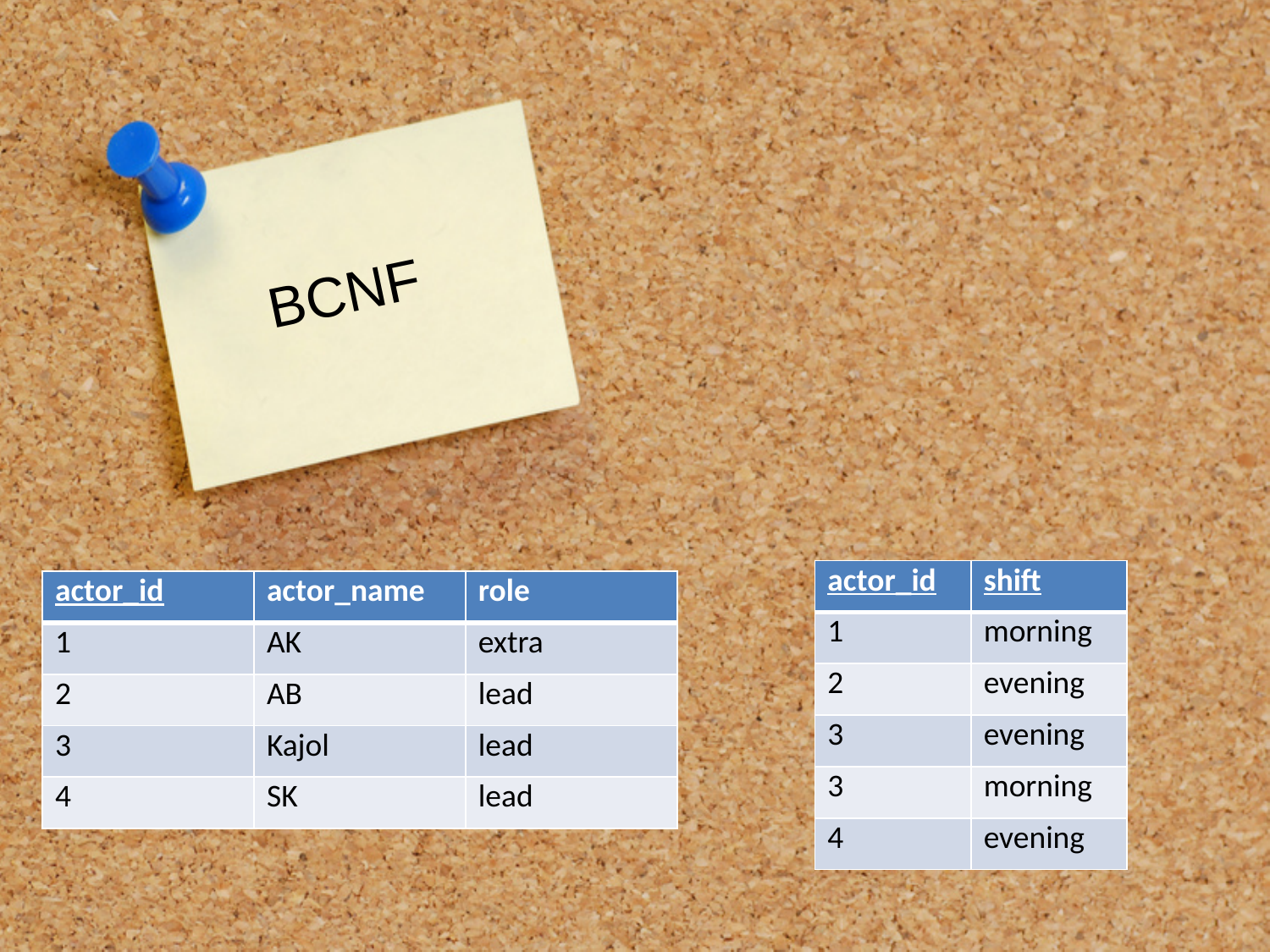

# BCNF
| actor\_id | shift |
| --- | --- |
| 1 | morning |
| 2 | evening |
| 3 | evening |
| 3 | morning |
| 4 | evening |
| actor\_id | actor\_name | role |
| --- | --- | --- |
| 1 | AK | extra |
| 2 | AB | lead |
| 3 | Kajol | lead |
| 4 | SK | lead |